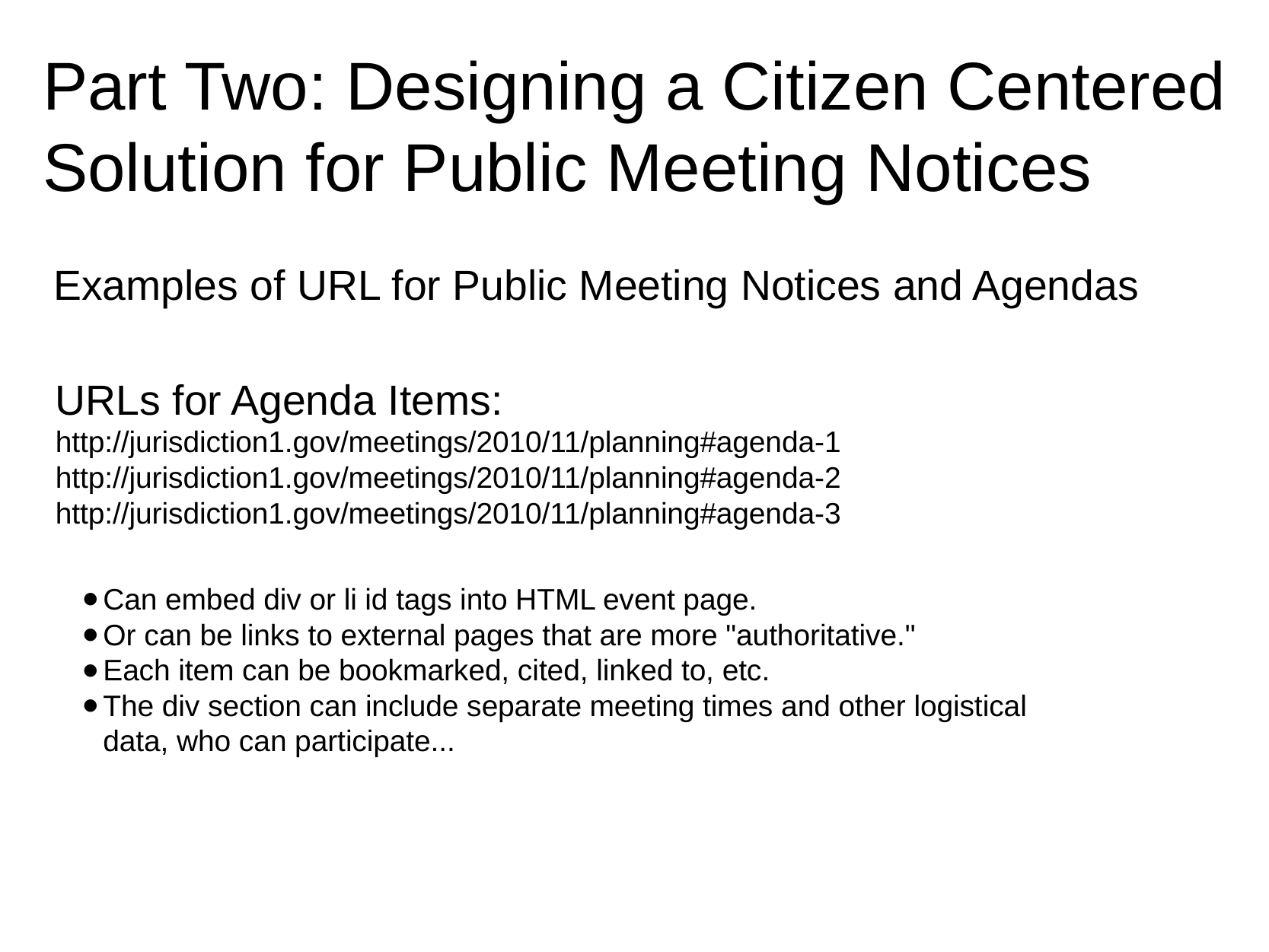

# Part Two: Designing a Citizen Centered Solution for Public Meeting Notices
Examples of URL for Public Meeting Notices and Agendas
URLs for Agenda Items:
http://jurisdiction1.gov/meetings/2010/11/planning#agenda-1
http://jurisdiction1.gov/meetings/2010/11/planning#agenda-2
http://jurisdiction1.gov/meetings/2010/11/planning#agenda-3

Can embed div or li id tags into HTML event page.
Or can be links to external pages that are more "authoritative."
Each item can be bookmarked, cited, linked to, etc.
The div section can include separate meeting times and other logistical data, who can participate...